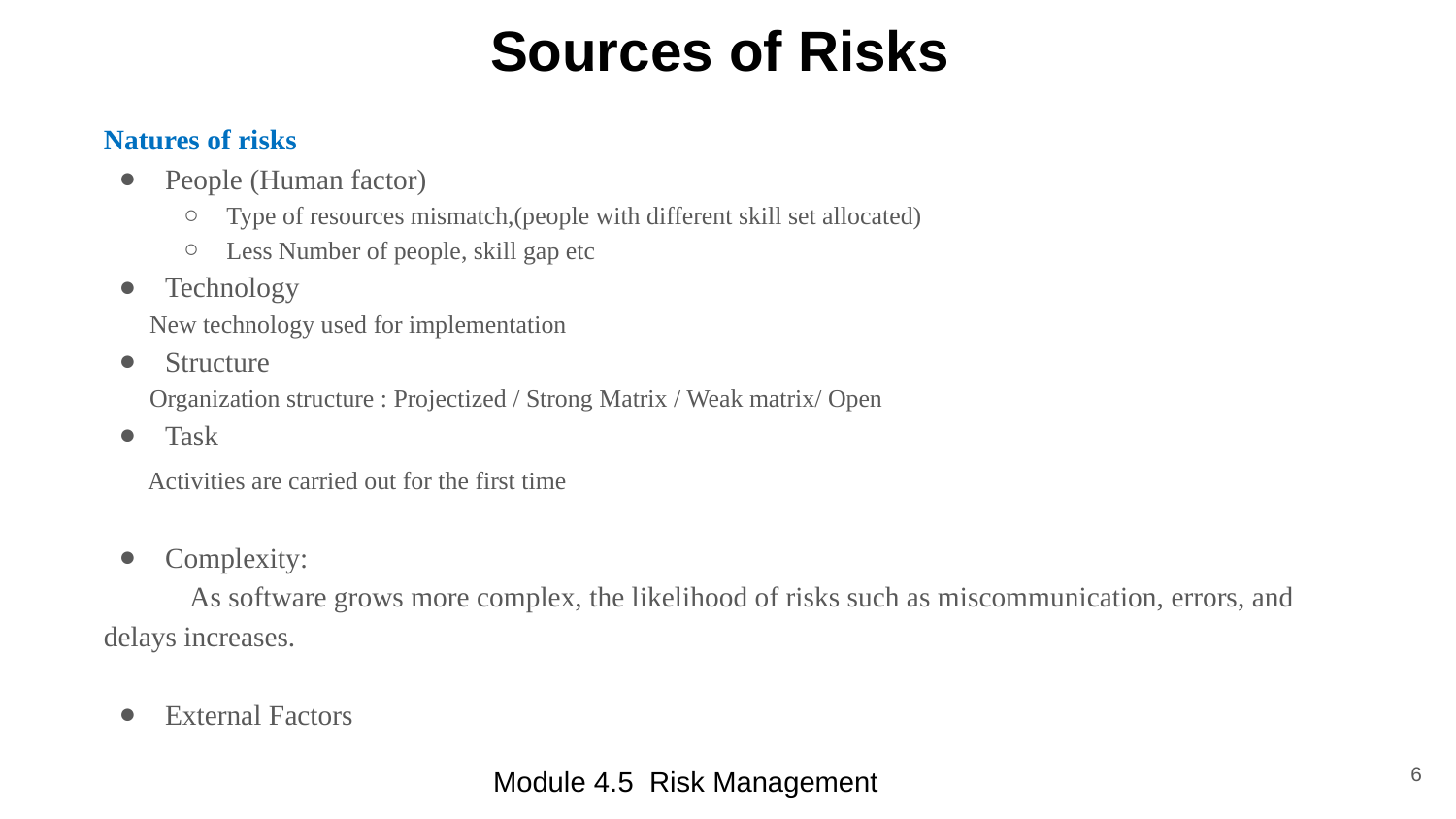

# Sources of Risks
Natures of risks
People (Human factor)
Type of resources mismatch,(people with different skill set allocated)
Less Number of people, skill gap etc
Technology
New technology used for implementation
Structure
Organization structure : Projectized / Strong Matrix / Weak matrix/ Open
Task
       Activities are carried out for the first time

Complexity:
	As software grows more complex, the likelihood of risks such as miscommunication, errors, and delays increases.

External Factors
6
Module 4.5  Risk Management